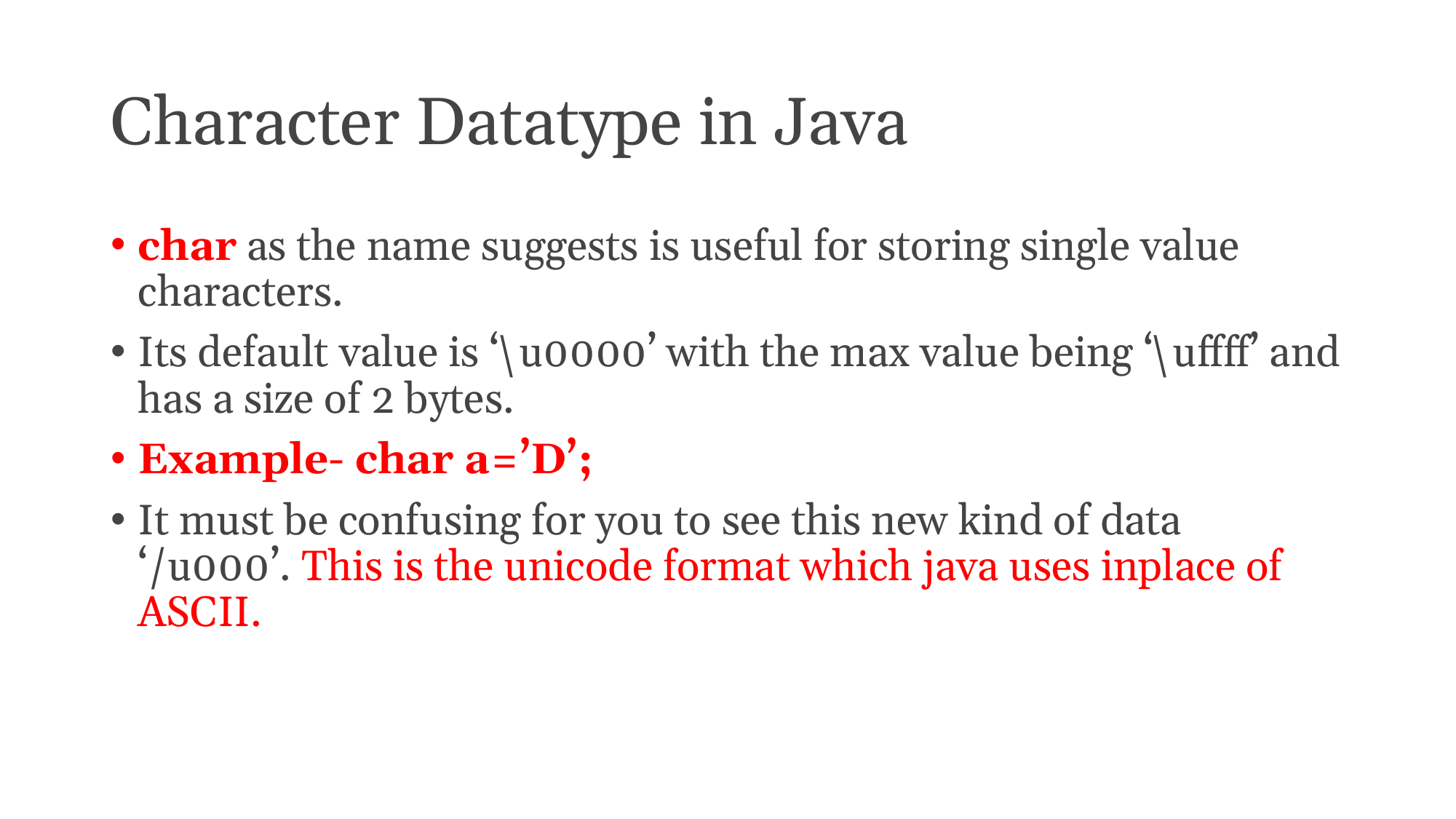

# Character Datatype in Java
char as the name suggests is useful for storing single value characters.
Its default value is ‘\u0000’ with the max value being ‘\uffff’ and has a size of 2 bytes.
Example- char a=’D’;
It must be confusing for you to see this new kind of data ‘/u000’. This is the unicode format which java uses inplace of ASCII.